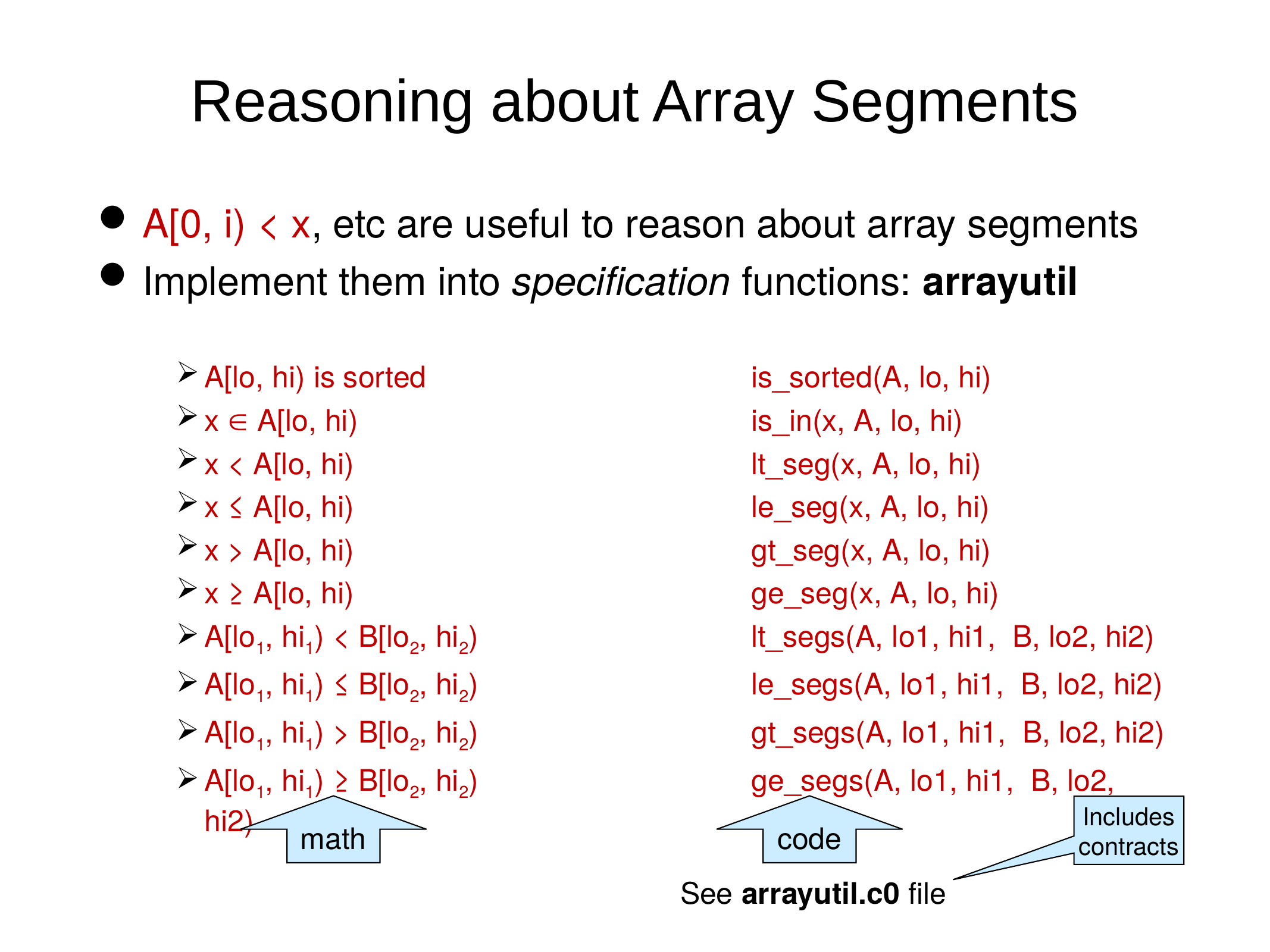

# Reasoning about Array Segments
A[0, i) < x, etc are useful to reason about array segments
Implement them into specification functions: arrayutil

A[lo, hi) is sorted	is_sorted(A, lo, hi)
x ∈ A[lo, hi) 	is_in(x, A, lo, hi)
x < A[lo, hi) 	lt_seg(x, A, lo, hi)
x ≤ A[lo, hi) 	le_seg(x, A, lo, hi)
x > A[lo, hi) 	gt_seg(x, A, lo, hi)
x ≥ A[lo, hi)	ge_seg(x, A, lo, hi)
A[lo1, hi1) < B[lo2, hi2)	lt_segs(A, lo1, hi1,  B, lo2, hi2)
A[lo1, hi1) ≤ B[lo2, hi2) 	le_segs(A, lo1, hi1,  B, lo2, hi2)
A[lo1, hi1) > B[lo2, hi2) 	gt_segs(A, lo1, hi1,  B, lo2, hi2)
A[lo1, hi1) ≥ B[lo2, hi2) 	ge_segs(A, lo1, hi1,  B, lo2, hi2)

math
code
Includes
contracts
See arrayutil.c0 file